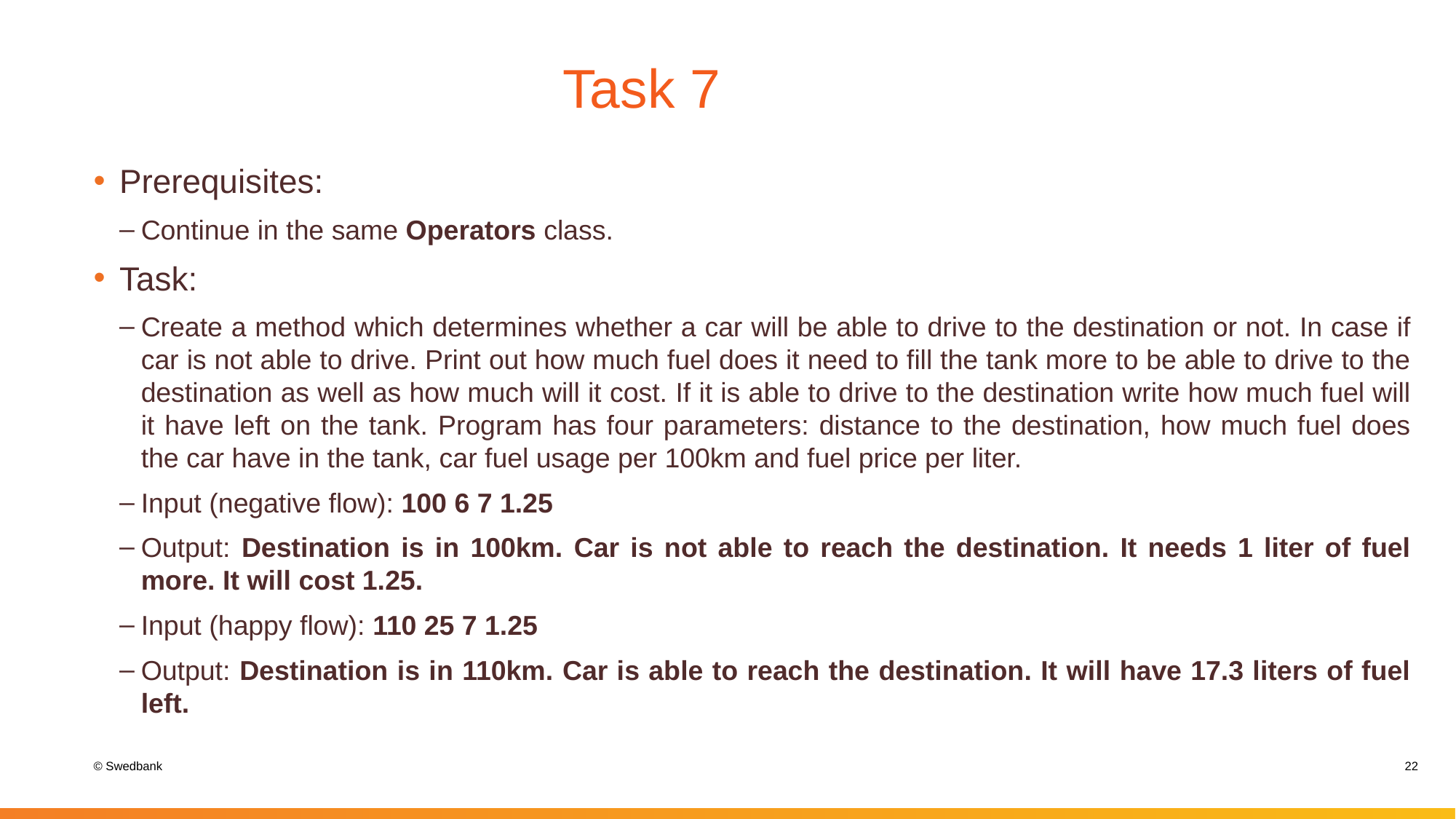

# Task 7
Prerequisites:
Continue in the same Operators class.
Task:
Create a method which determines whether a car will be able to drive to the destination or not. In case if car is not able to drive. Print out how much fuel does it need to fill the tank more to be able to drive to the destination as well as how much will it cost. If it is able to drive to the destination write how much fuel will it have left on the tank. Program has four parameters: distance to the destination, how much fuel does the car have in the tank, car fuel usage per 100km and fuel price per liter.
Input (negative flow): 100 6 7 1.25
Output: Destination is in 100km. Car is not able to reach the destination. It needs 1 liter of fuel more. It will cost 1.25.
Input (happy flow): 110 25 7 1.25
Output: Destination is in 110km. Car is able to reach the destination. It will have 17.3 liters of fuel left.

22